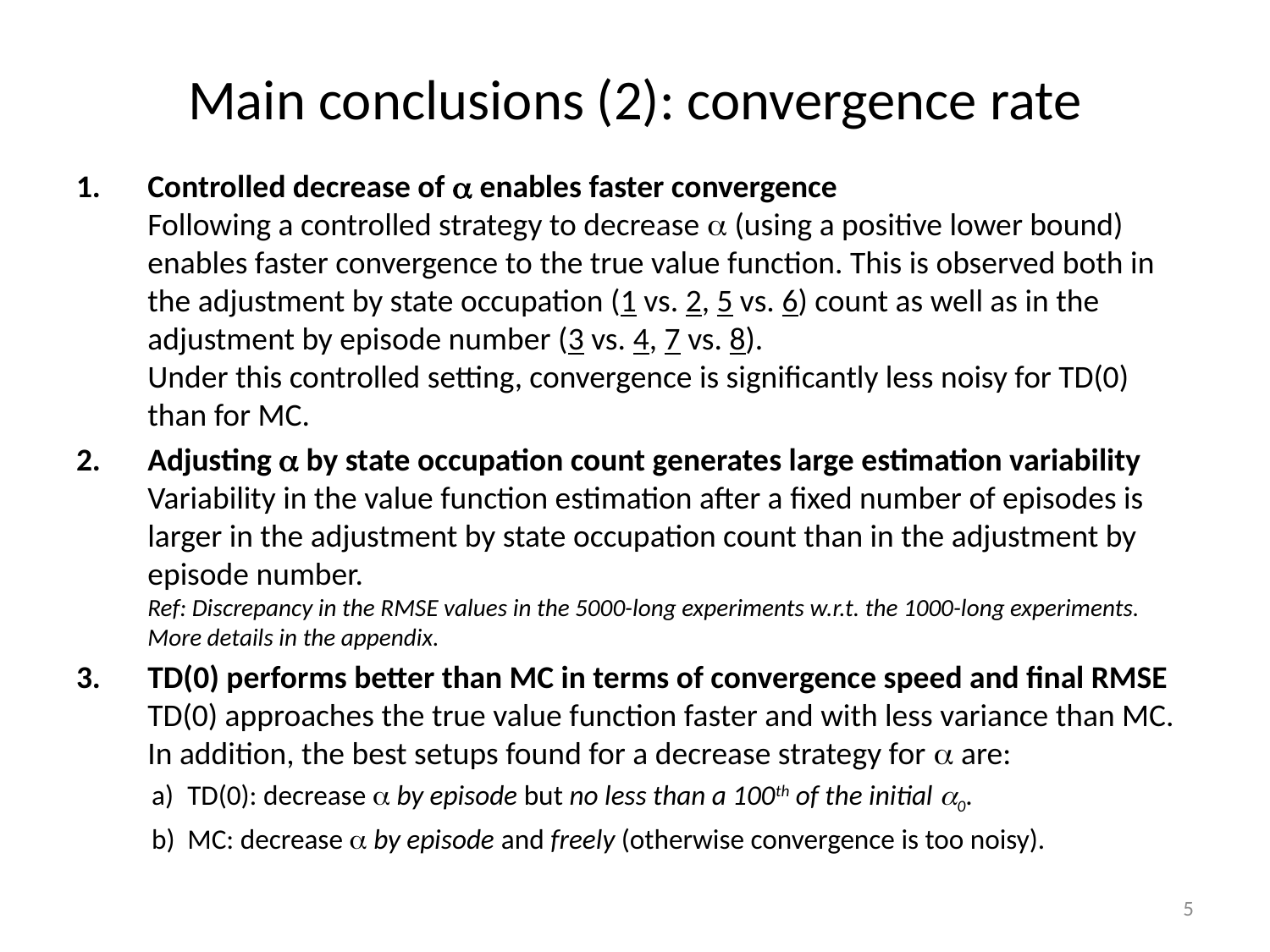

# Main conclusions (2): convergence rate
Controlled decrease of α enables faster convergence
Following a controlled strategy to decrease α (using a positive lower bound) enables faster convergence to the true value function. This is observed both in the adjustment by state occupation (1 vs. 2, 5 vs. 6) count as well as in the adjustment by episode number (3 vs. 4, 7 vs. 8).
Under this controlled setting, convergence is significantly less noisy for TD(0) than for MC.
Adjusting α by state occupation count generates large estimation variability
Variability in the value function estimation after a fixed number of episodes is larger in the adjustment by state occupation count than in the adjustment by episode number.
Ref: Discrepancy in the RMSE values in the 5000-long experiments w.r.t. the 1000-long experiments. More details in the appendix.
TD(0) performs better than MC in terms of convergence speed and final RMSE
TD(0) approaches the true value function faster and with less variance than MC. In addition, the best setups found for a decrease strategy for α are:
TD(0): decrease α by episode but no less than a 100th of the initial α0.
MC: decrease α by episode and freely (otherwise convergence is too noisy).
5